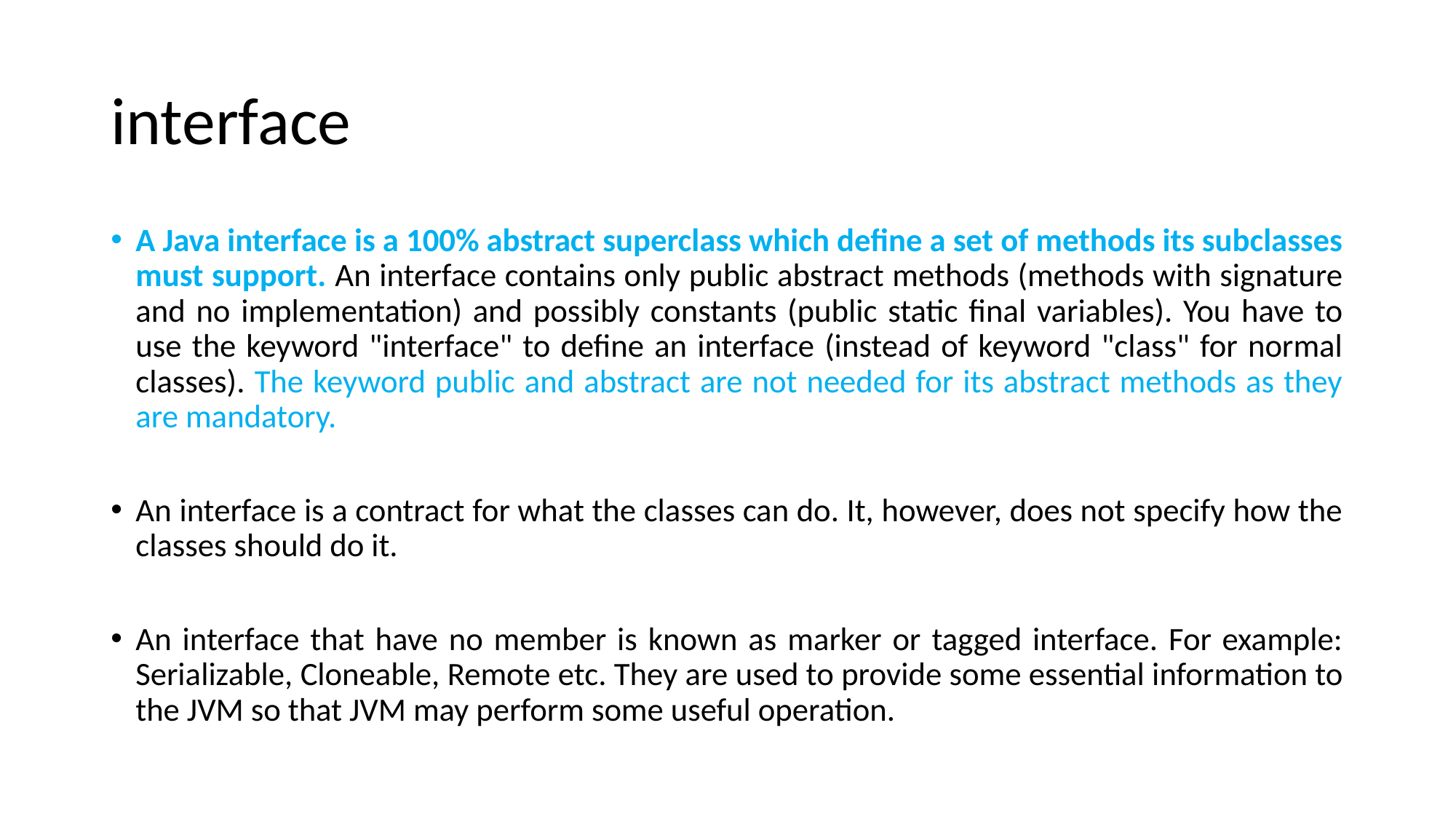

# interface
A Java interface is a 100% abstract superclass which define a set of methods its subclasses must support. An interface contains only public abstract methods (methods with signature and no implementation) and possibly constants (public static final variables). You have to use the keyword "interface" to define an interface (instead of keyword "class" for normal classes). The keyword public and abstract are not needed for its abstract methods as they are mandatory.

An interface is a contract for what the classes can do. It, however, does not specify how the classes should do it.

An interface that have no member is known as marker or tagged interface. For example: Serializable, Cloneable, Remote etc. They are used to provide some essential information to the JVM so that JVM may perform some useful operation.